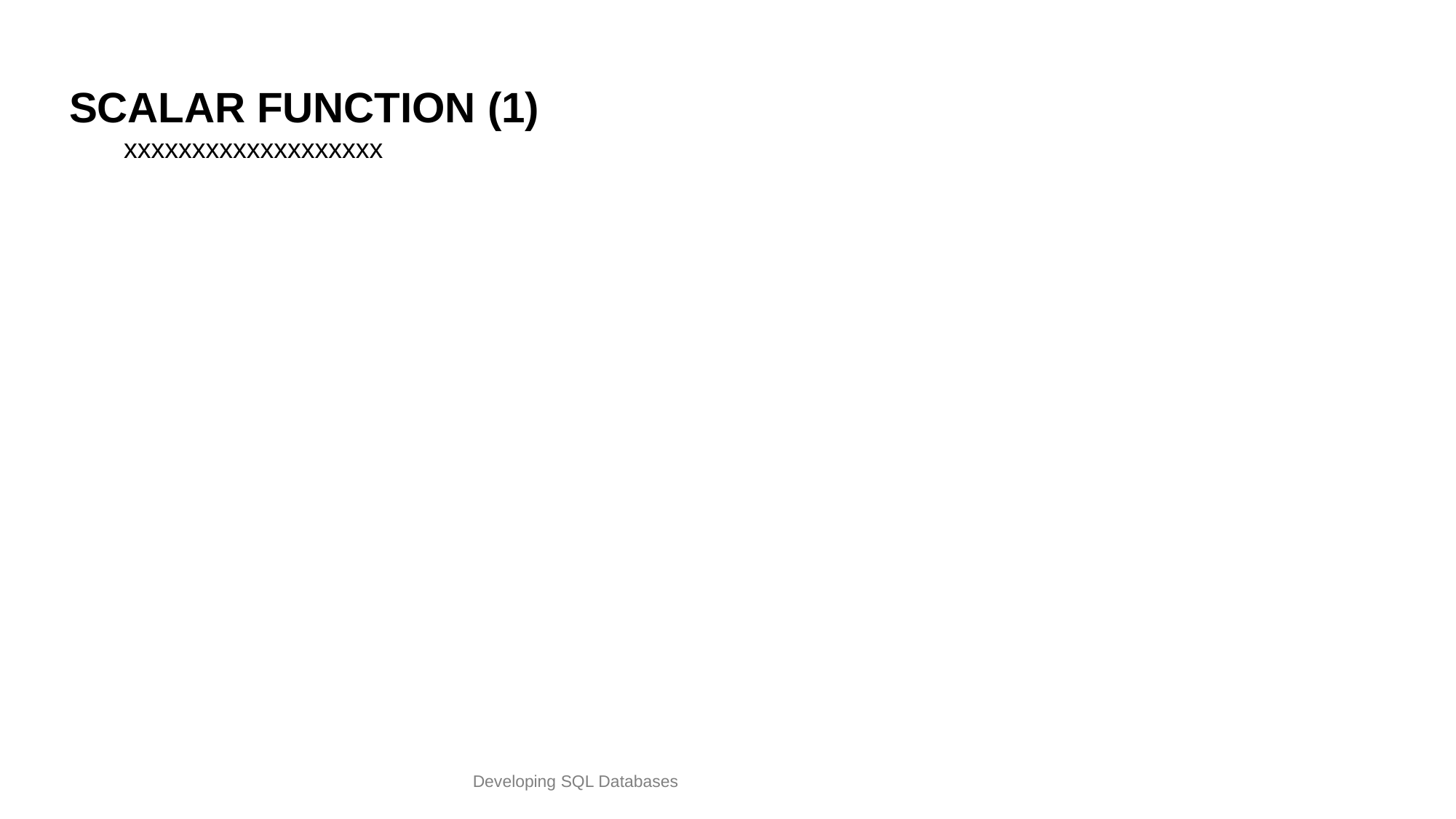

SCALAR FUNCTION (1)
xxxxxxxxxxxxxxxxxxx

Developing SQL Databases